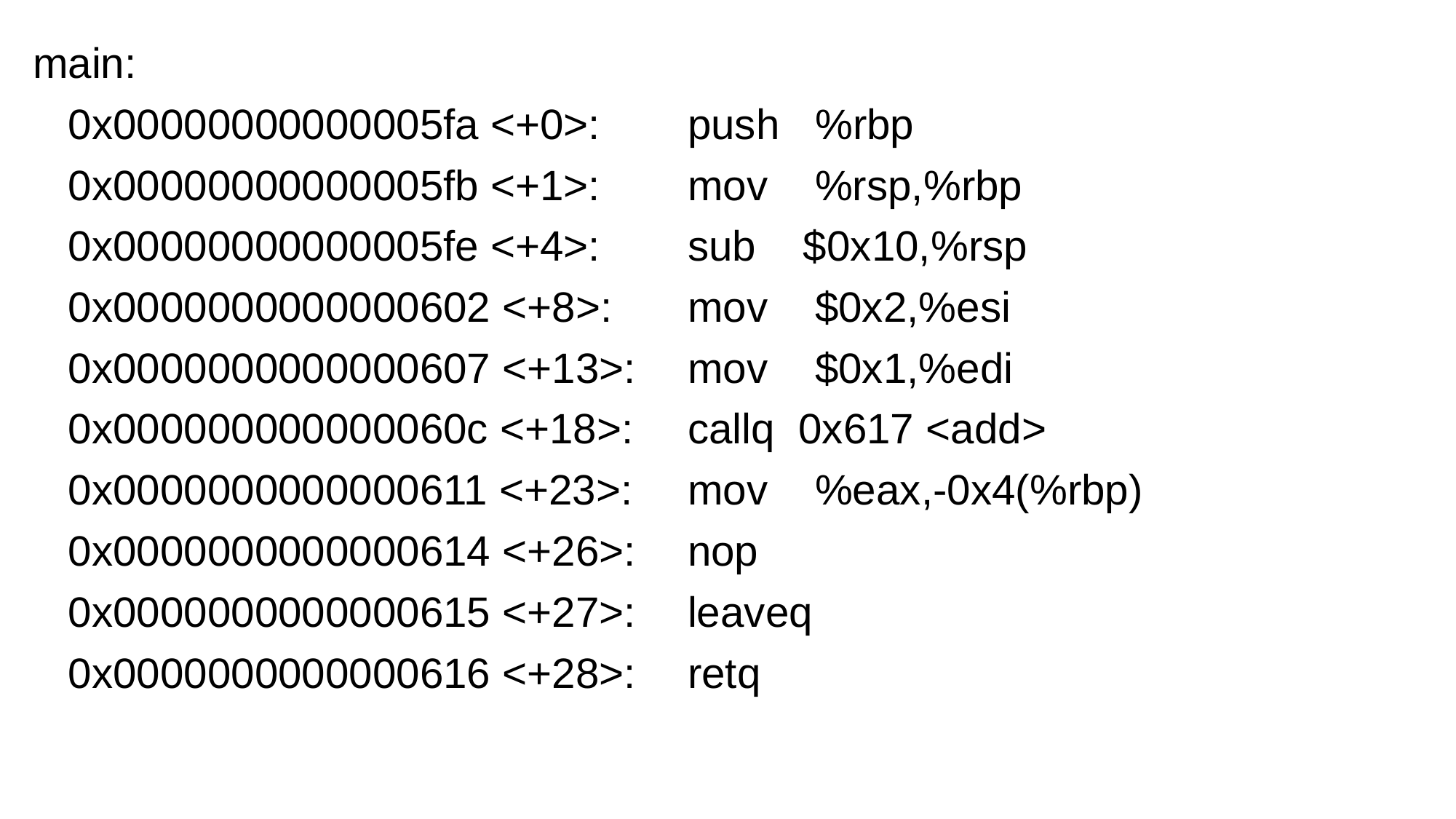

main:
   0x00000000000005fa <+0>:	push   %rbp
   0x00000000000005fb <+1>:	mov    %rsp,%rbp
   0x00000000000005fe <+4>:	sub    $0x10,%rsp
   0x0000000000000602 <+8>:	mov    $0x2,%esi
   0x0000000000000607 <+13>:	mov    $0x1,%edi
   0x000000000000060c <+18>:	callq  0x617 <add>
   0x0000000000000611 <+23>:	mov    %eax,-0x4(%rbp)
   0x0000000000000614 <+26>:	nop
   0x0000000000000615 <+27>:	leaveq
   0x0000000000000616 <+28>:	retq